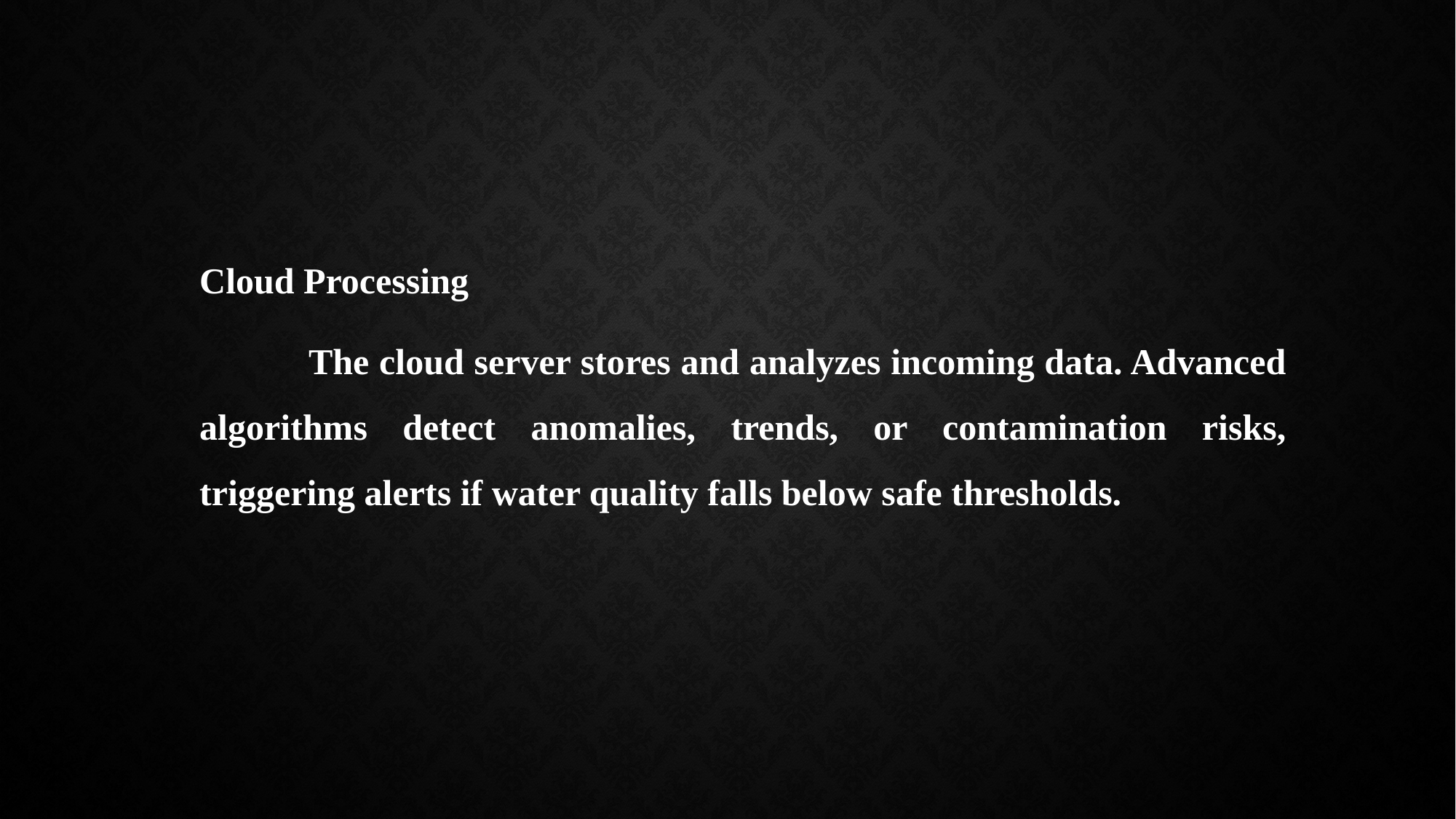

Cloud Processing
	The cloud server stores and analyzes incoming data. Advanced algorithms detect anomalies, trends, or contamination risks, triggering alerts if water quality falls below safe thresholds.